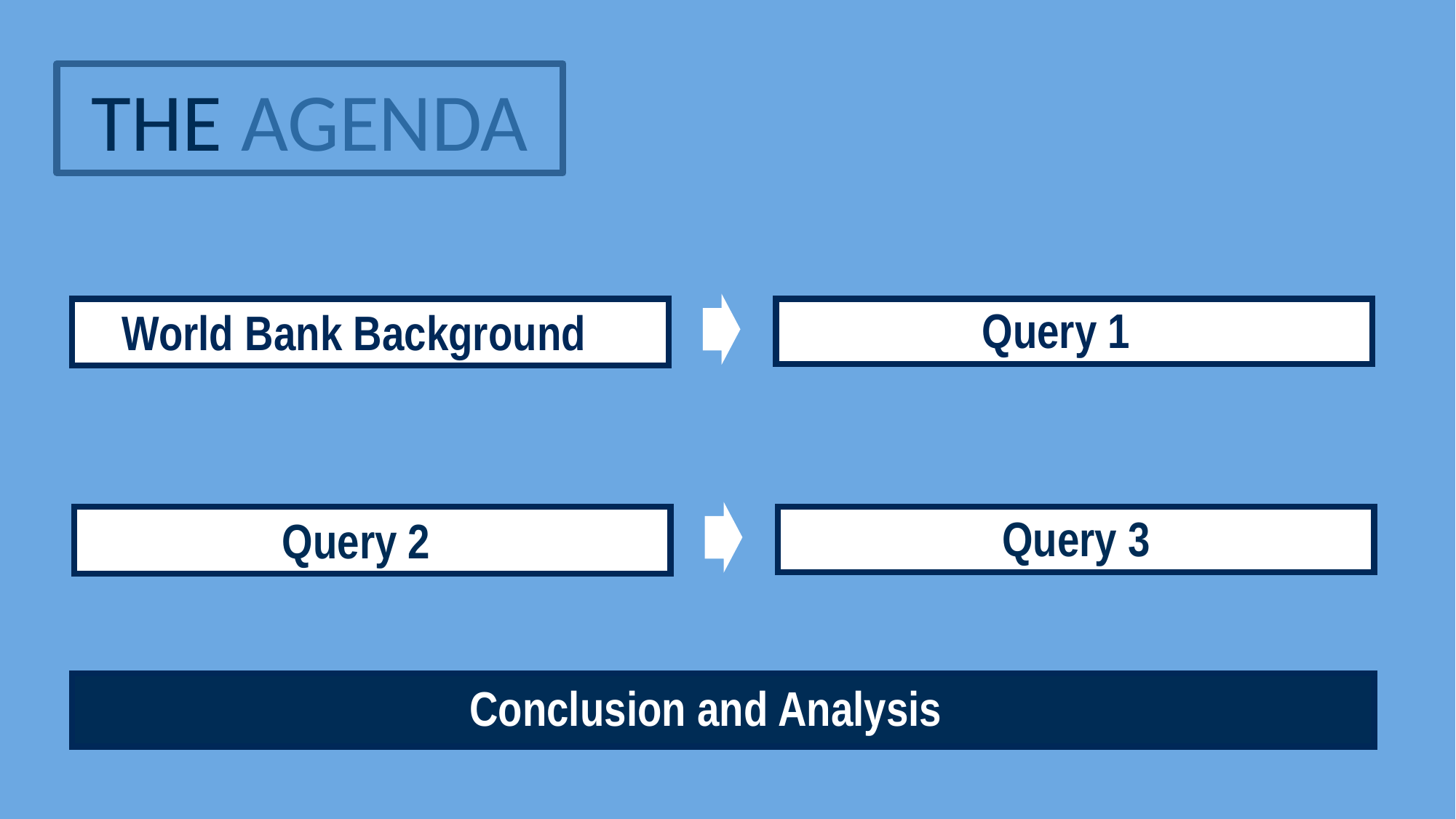

THE AGENDA

Query 1
World Bank Background

Query 3
Query 2

Conclusion and Analysis